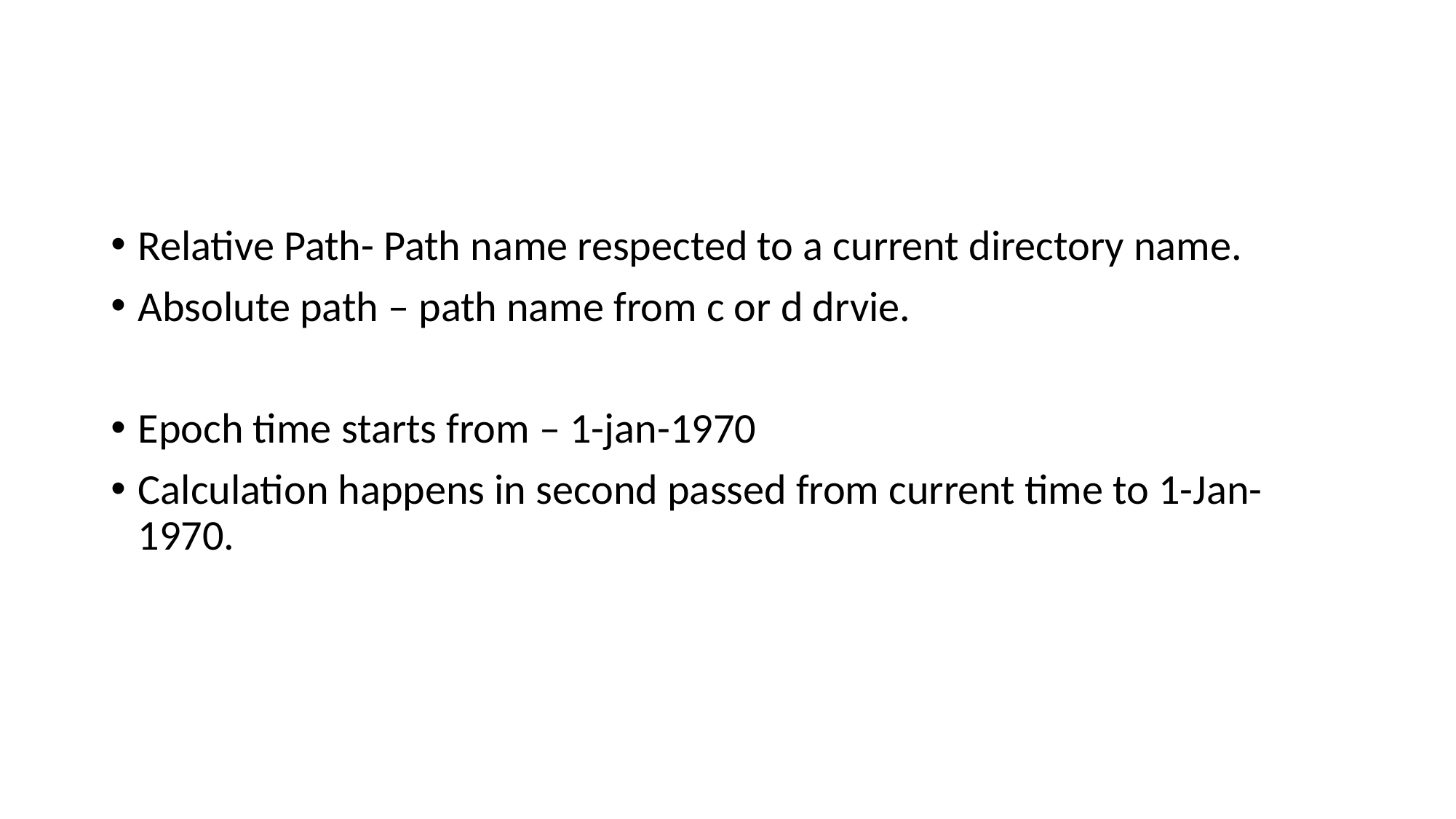

#
Relative Path- Path name respected to a current directory name.
Absolute path – path name from c or d drvie.

Epoch time starts from – 1-jan-1970
Calculation happens in second passed from current time to 1-Jan-1970.